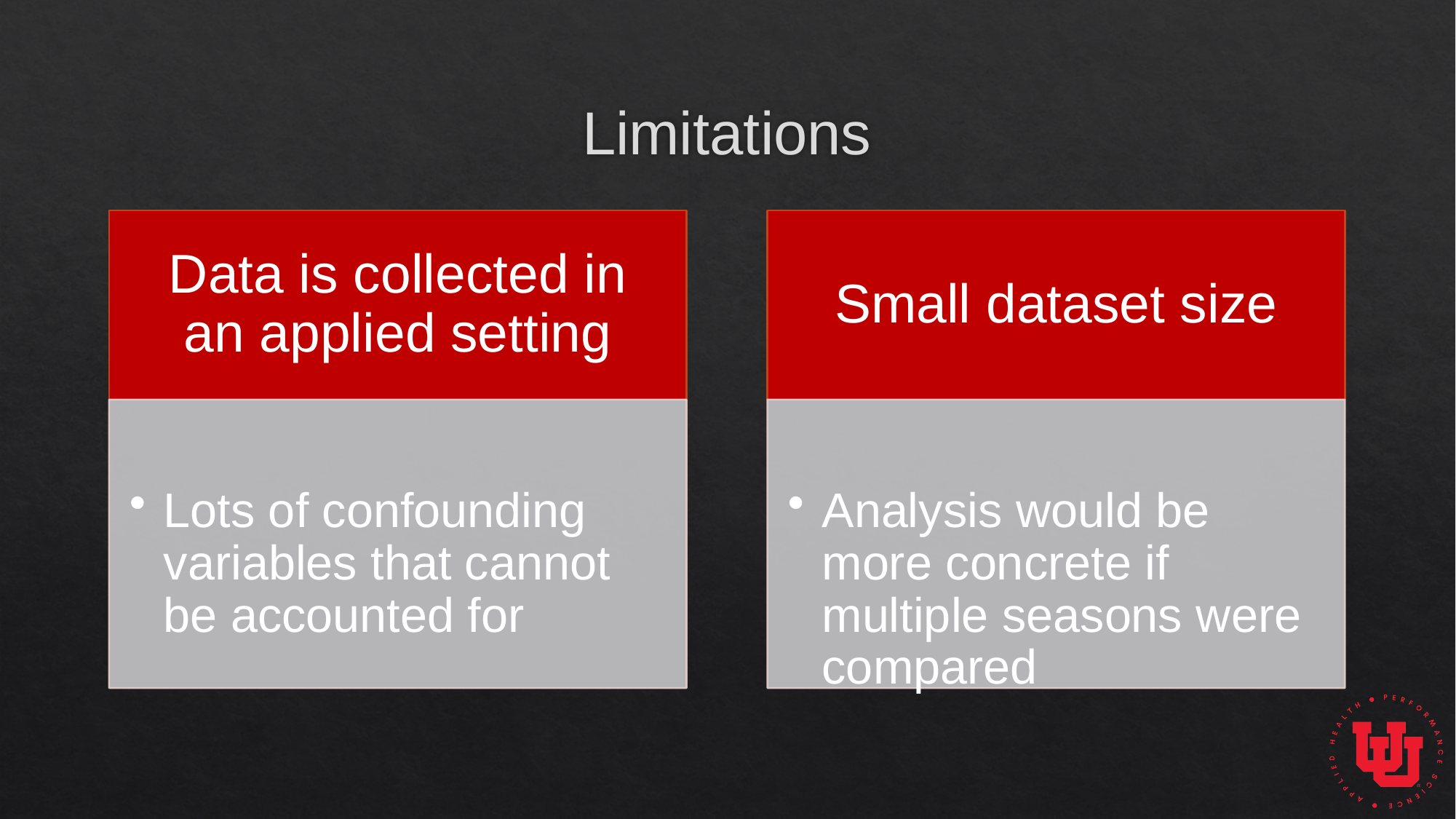

# Limitations
Data is collected in an applied setting

Lots of confounding variables that cannot be accounted for
Small dataset size

Analysis would be more concrete if multiple seasons were compared